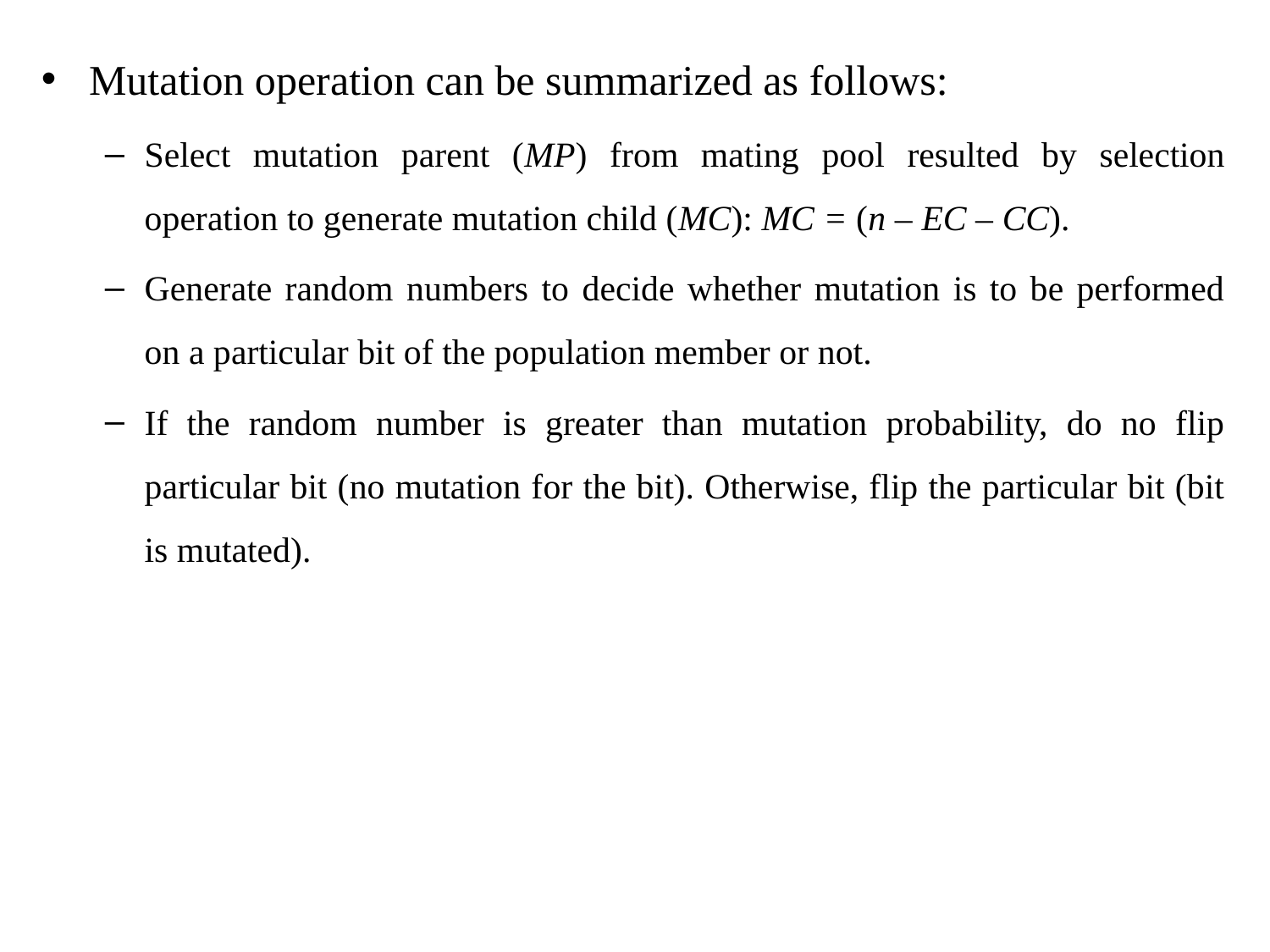

Mutation operation can be summarized as follows:
Select mutation parent (MP) from mating pool resulted by selection operation to generate mutation child (MC): MC = (n – EC – CC).
Generate random numbers to decide whether mutation is to be performed on a particular bit of the population member or not.
If the random number is greater than mutation probability, do no flip particular bit (no mutation for the bit). Otherwise, flip the particular bit (bit is mutated).